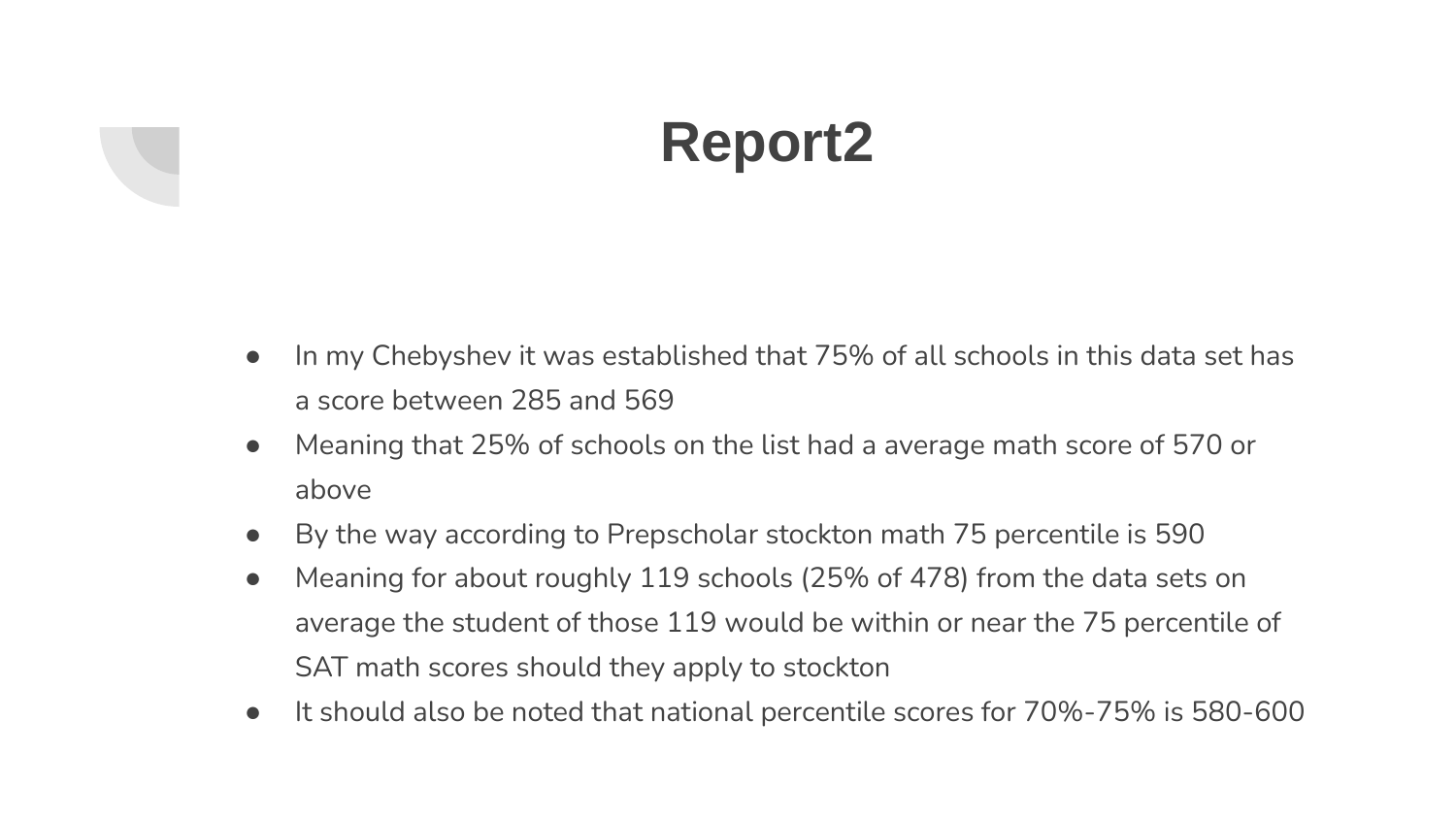

# Report2
In my Chebyshev it was established that 75% of all schools in this data set has a score between 285 and 569
Meaning that 25% of schools on the list had a average math score of 570 or above
By the way according to Prepscholar stockton math 75 percentile is 590
Meaning for about roughly 119 schools (25% of 478) from the data sets on average the student of those 119 would be within or near the 75 percentile of SAT math scores should they apply to stockton
It should also be noted that national percentile scores for 70%-75% is 580-600